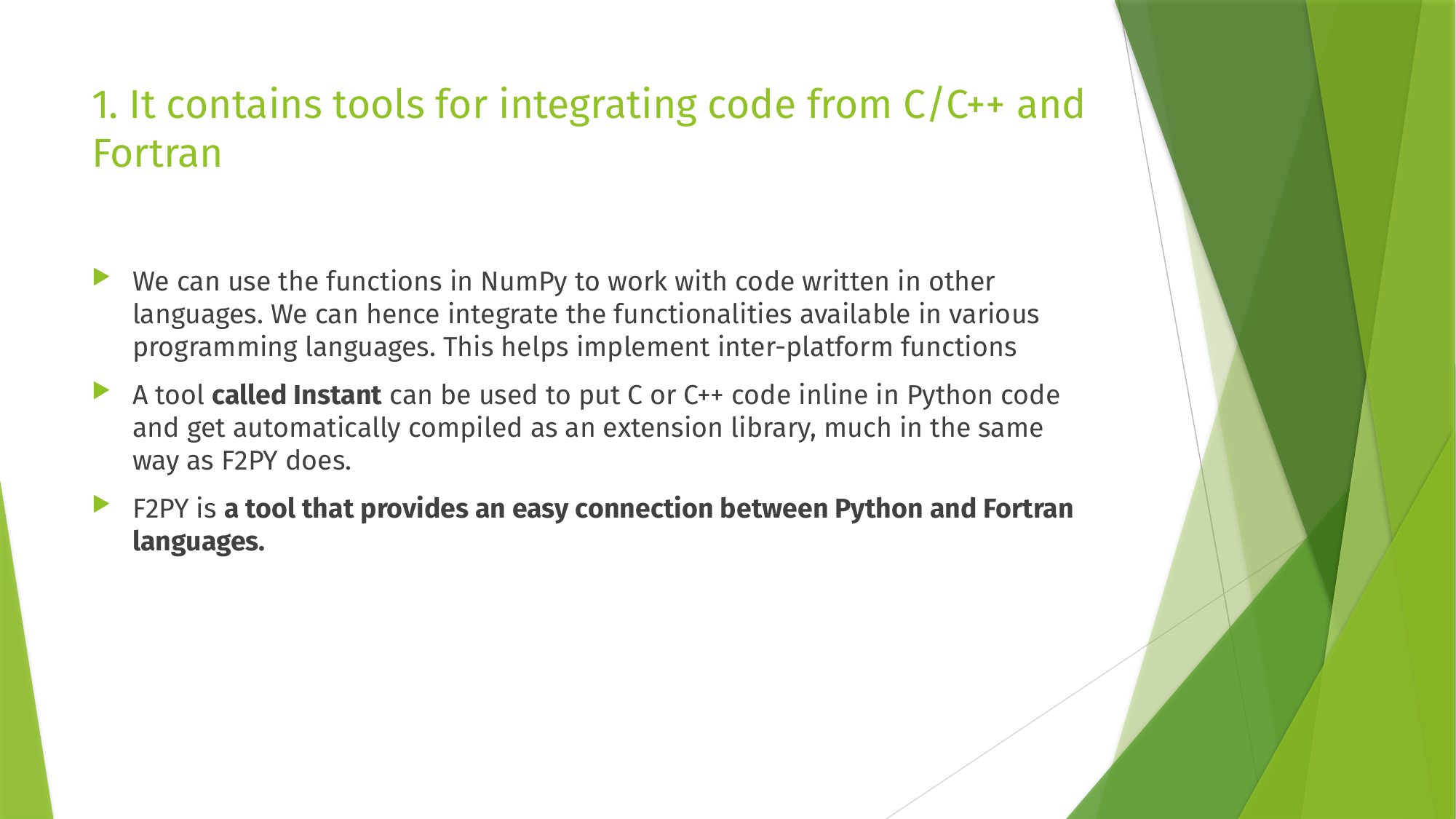

# 1. It contains tools for integrating code from C/C++ and Fortran
We can use the functions in NumPy to work with code written in other languages. We can hence integrate the functionalities available in various programming languages. This helps implement inter-platform functions
A tool called Instant can be used to put C or C++ code inline in Python code and get automatically compiled as an extension library, much in the same way as F2PY does.
F2PY is a tool that provides an easy connection between Python and Fortran languages.